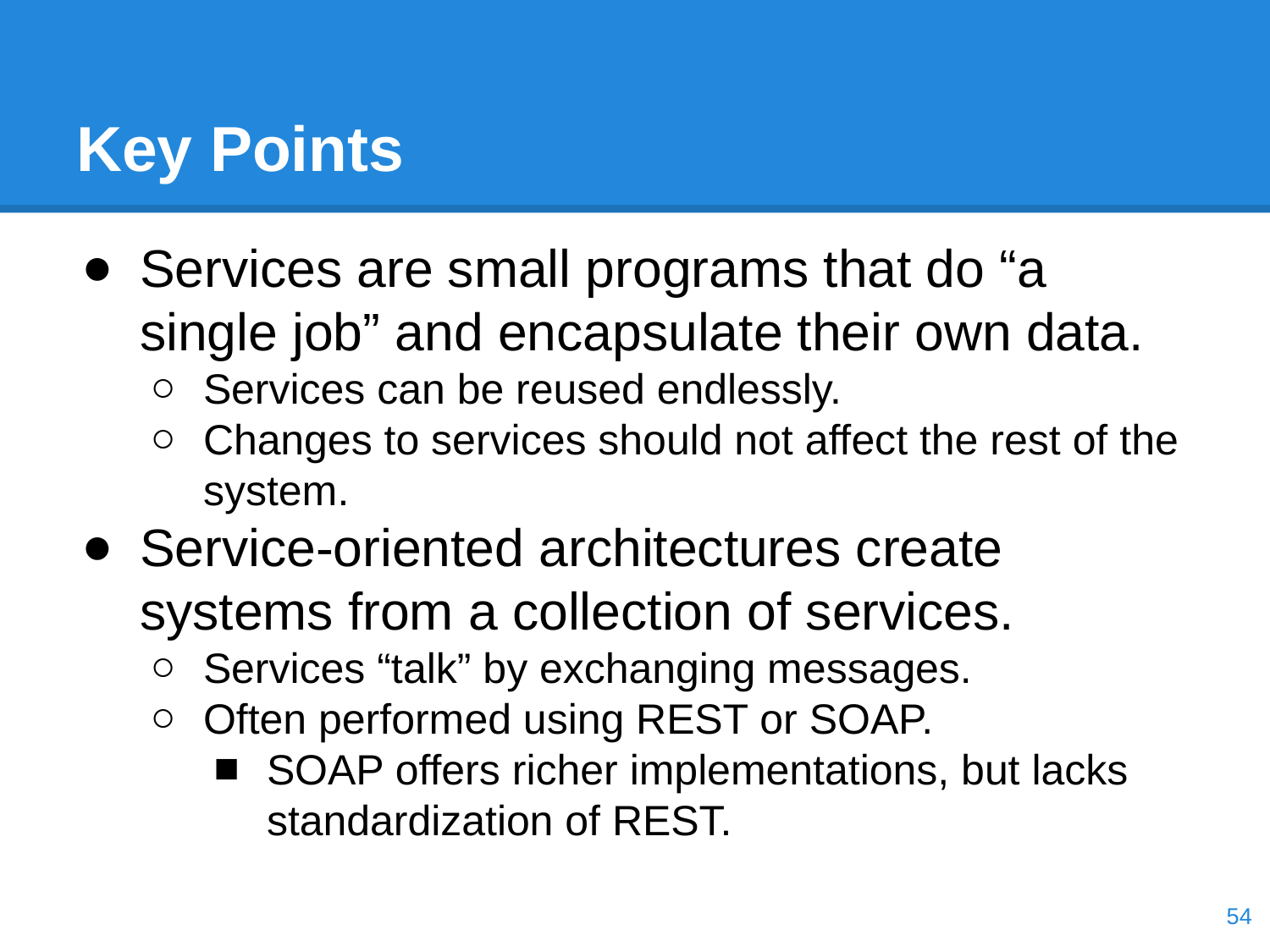

# Key Points
Services are small programs that do “a single job” and encapsulate their own data.
Services can be reused endlessly.
Changes to services should not affect the rest of the system.
Service-oriented architectures create systems from a collection of services.
Services “talk” by exchanging messages.
Often performed using REST or SOAP.
SOAP offers richer implementations, but lacks standardization of REST.
54